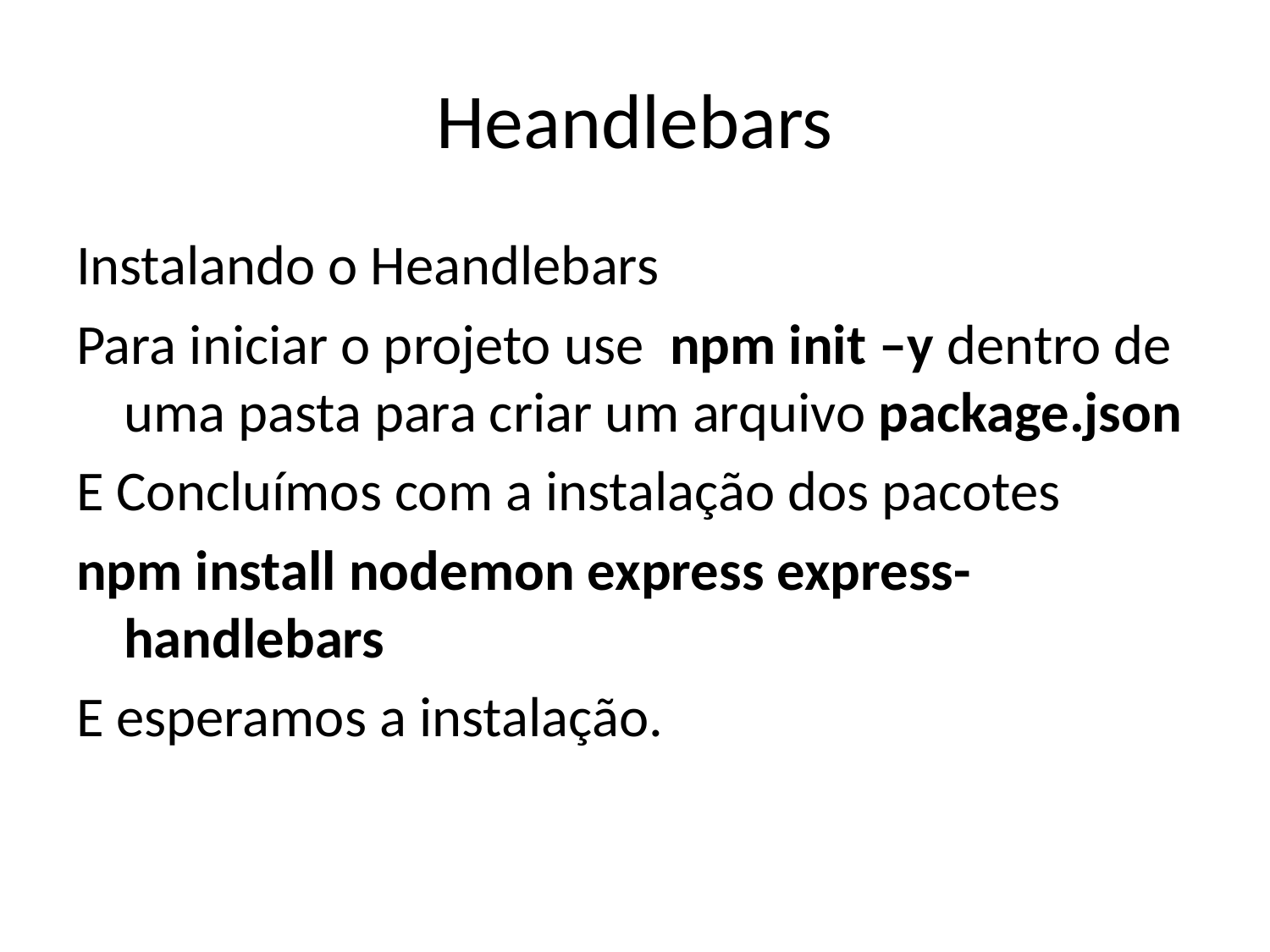

# Heandlebars
Instalando o Heandlebars
Para iniciar o projeto use  npm init –y dentro de uma pasta para criar um arquivo package.json
E Concluímos com a instalação dos pacotes
npm install nodemon express express-handlebars
E esperamos a instalação.